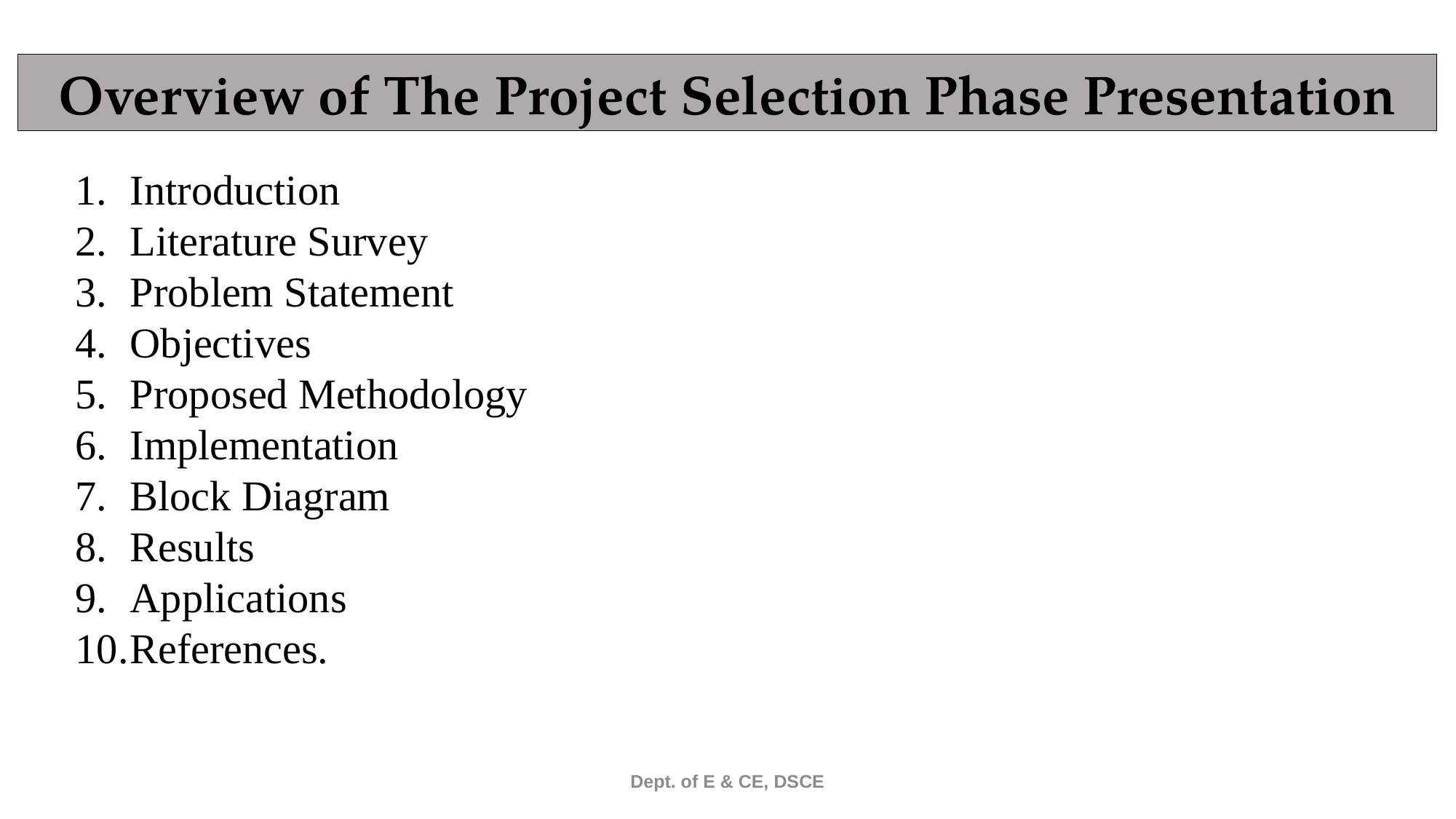

Overview of The Project Selection Phase Presentation
Introduction
Literature Survey
Problem Statement
Objectives
Proposed Methodology
Implementation
Block Diagram
Results
Applications
References.

Dept. of E & CE, DSCE
2